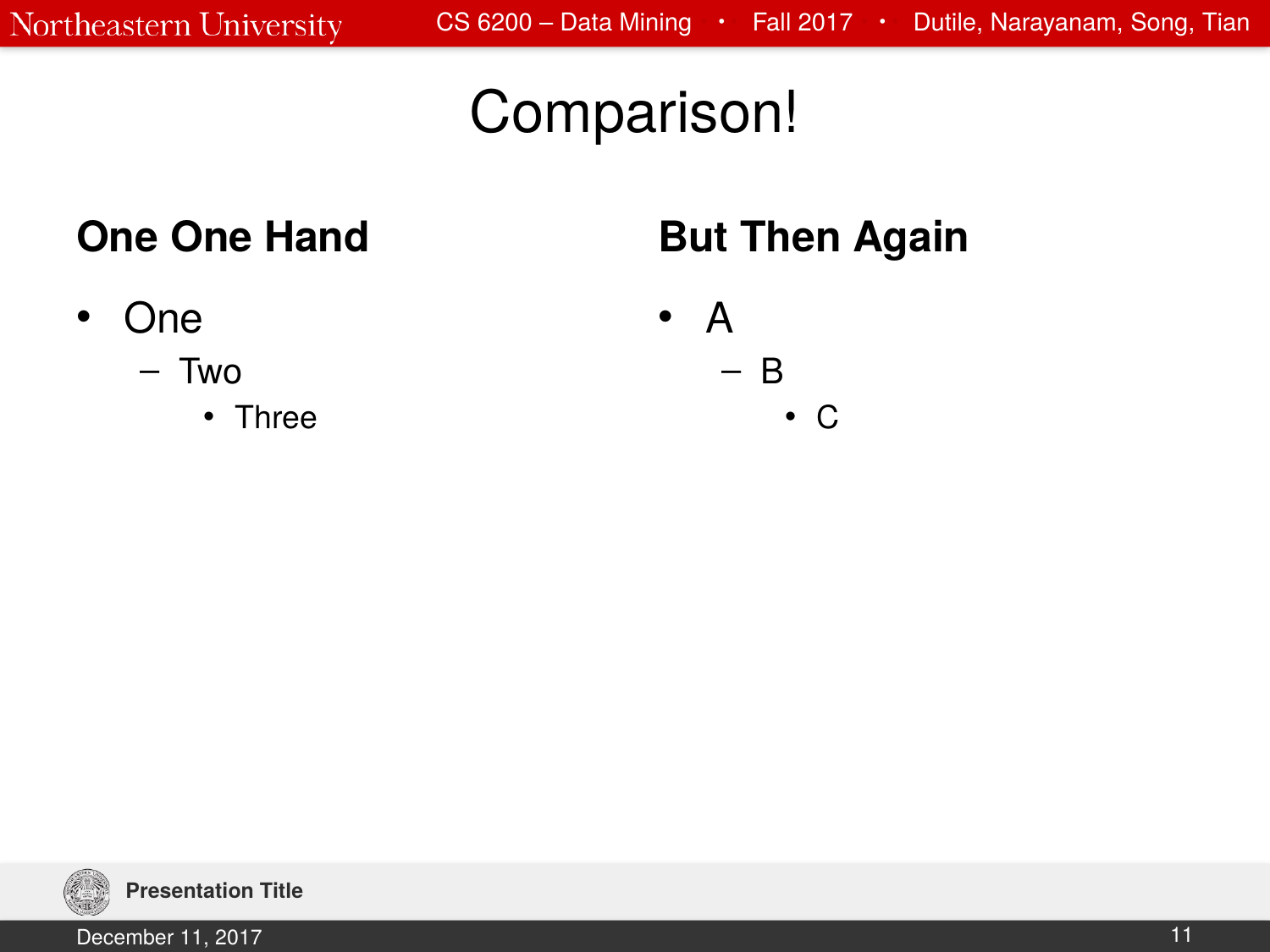

# Comparison!
One One Hand
But Then Again
One
Two
Three
A
B
C
Presentation Title
December 11, 2017
11